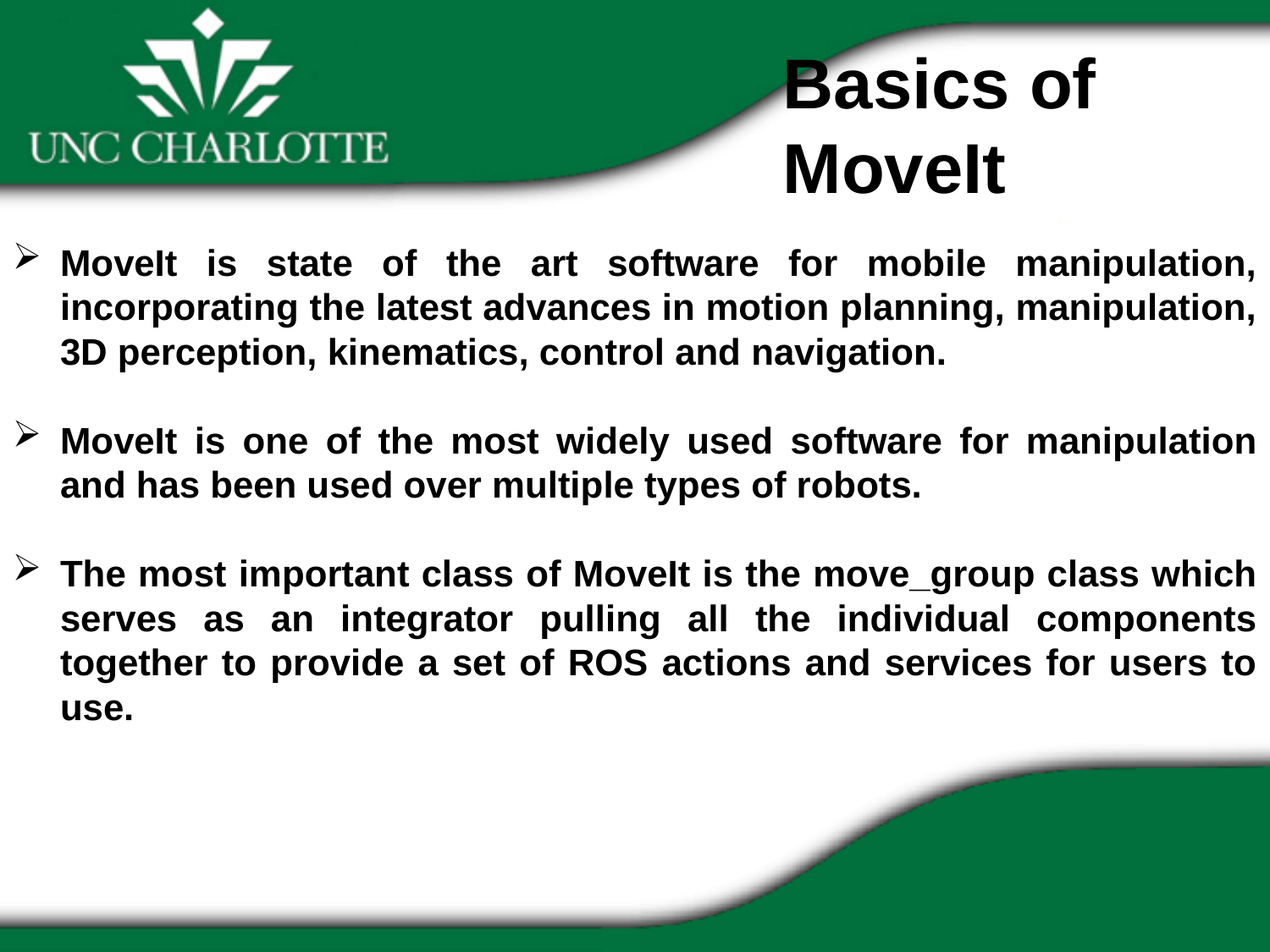

Basics of MoveIt
MoveIt is state of the art software for mobile manipulation, incorporating the latest advances in motion planning, manipulation, 3D perception, kinematics, control and navigation.

MoveIt is one of the most widely used software for manipulation and has been used over multiple types of robots.

The most important class of MoveIt is the move_group class which serves as an integrator pulling all the individual components together to provide a set of ROS actions and services for users to use.